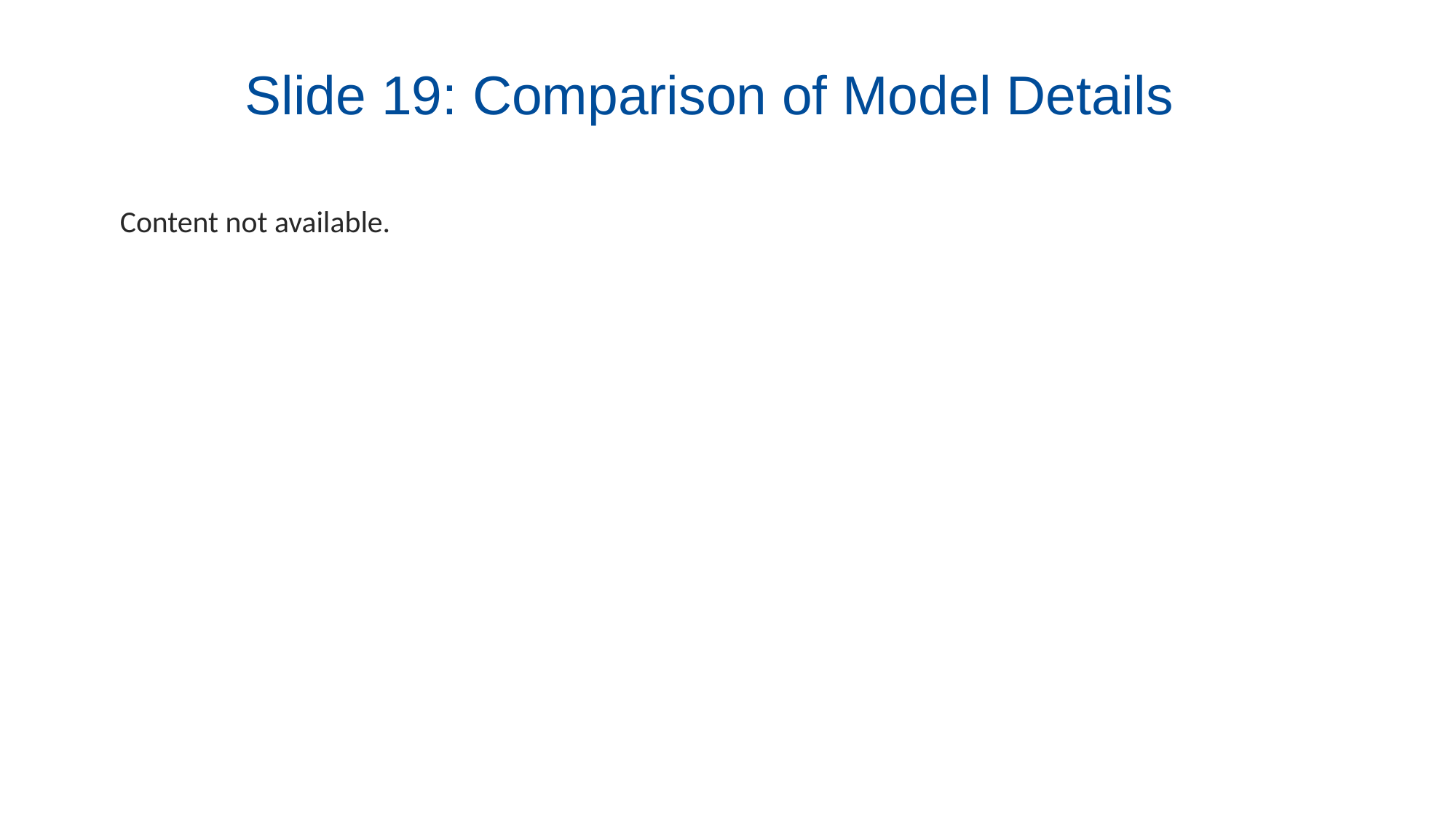

Slide 19: Comparison of Model Details

Content not available.